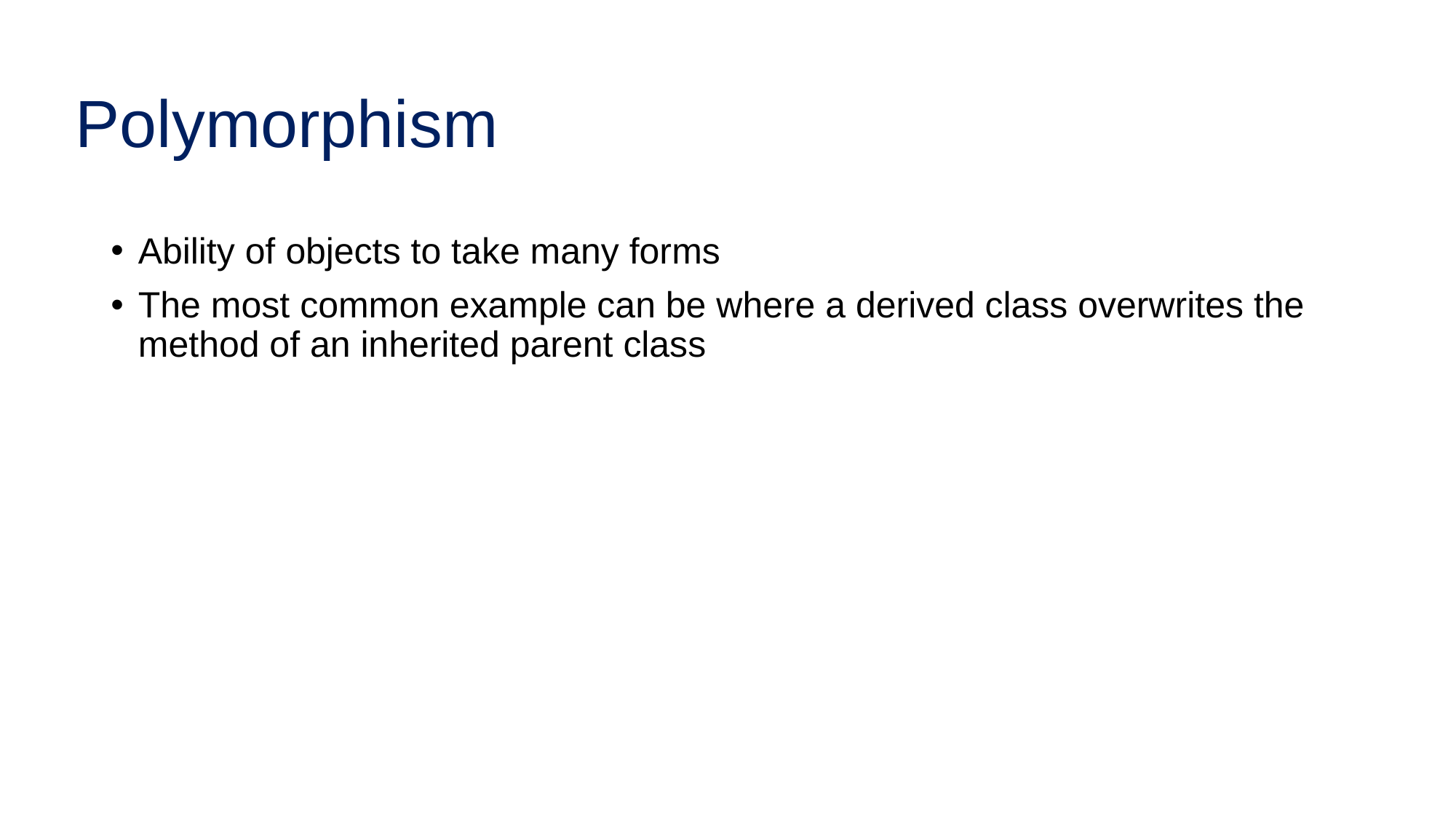

# Polymorphism
Ability of objects to take many forms
The most common example can be where a derived class overwrites the method of an inherited parent class